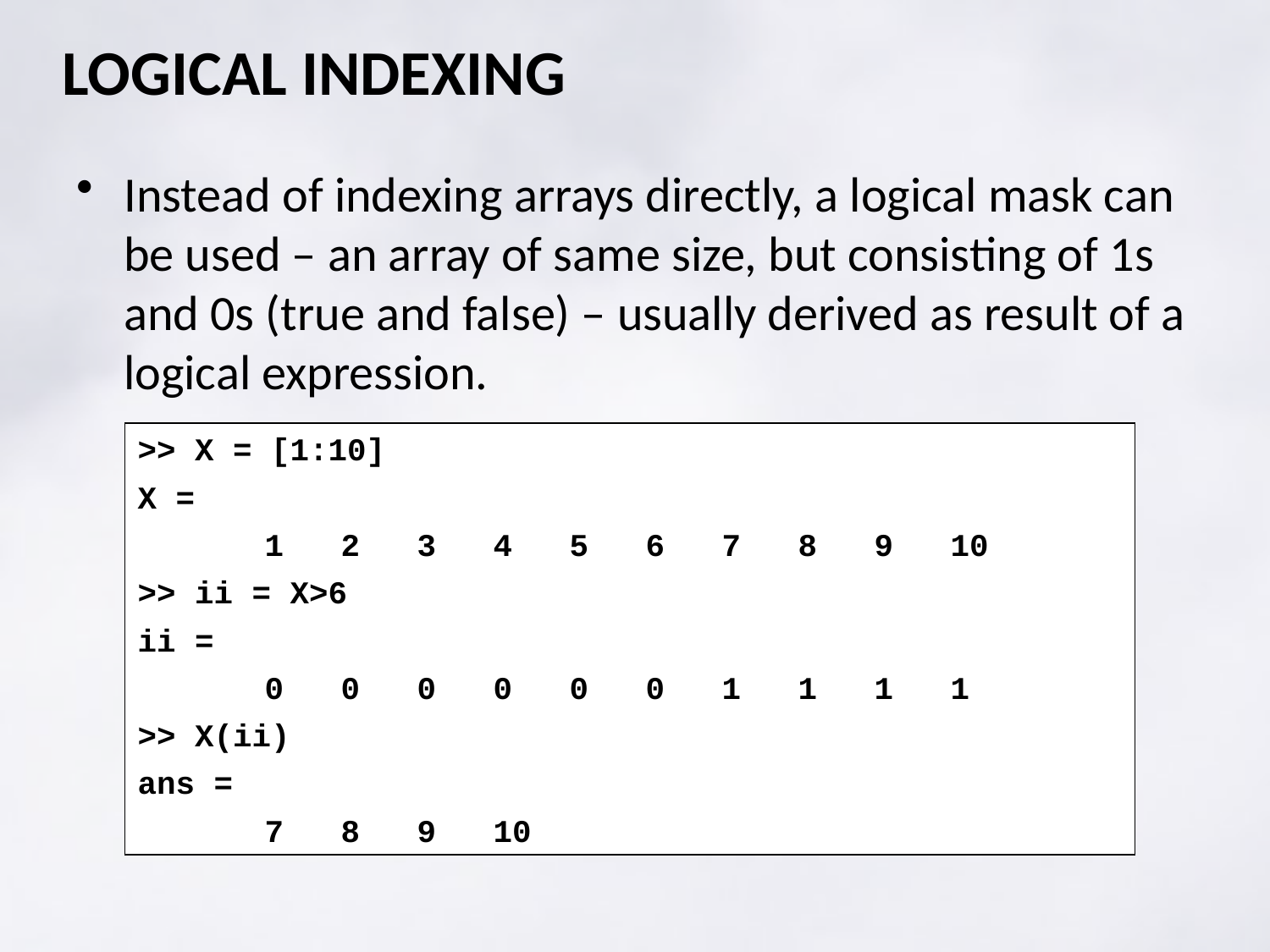

# LOGICAL INDEXING
Instead of indexing arrays directly, a logical mask can be used – an array of same size, but consisting of 1s and 0s (true and false) – usually derived as result of a logical expression.
>> X = [1:10]
X =
	1   2   3   4   5   6   7   8   9   10
>> ii = X>6
ii =
	0   0   0   0   0   0   1   1   1   1
>> X(ii)
ans =
	7   8   9   10